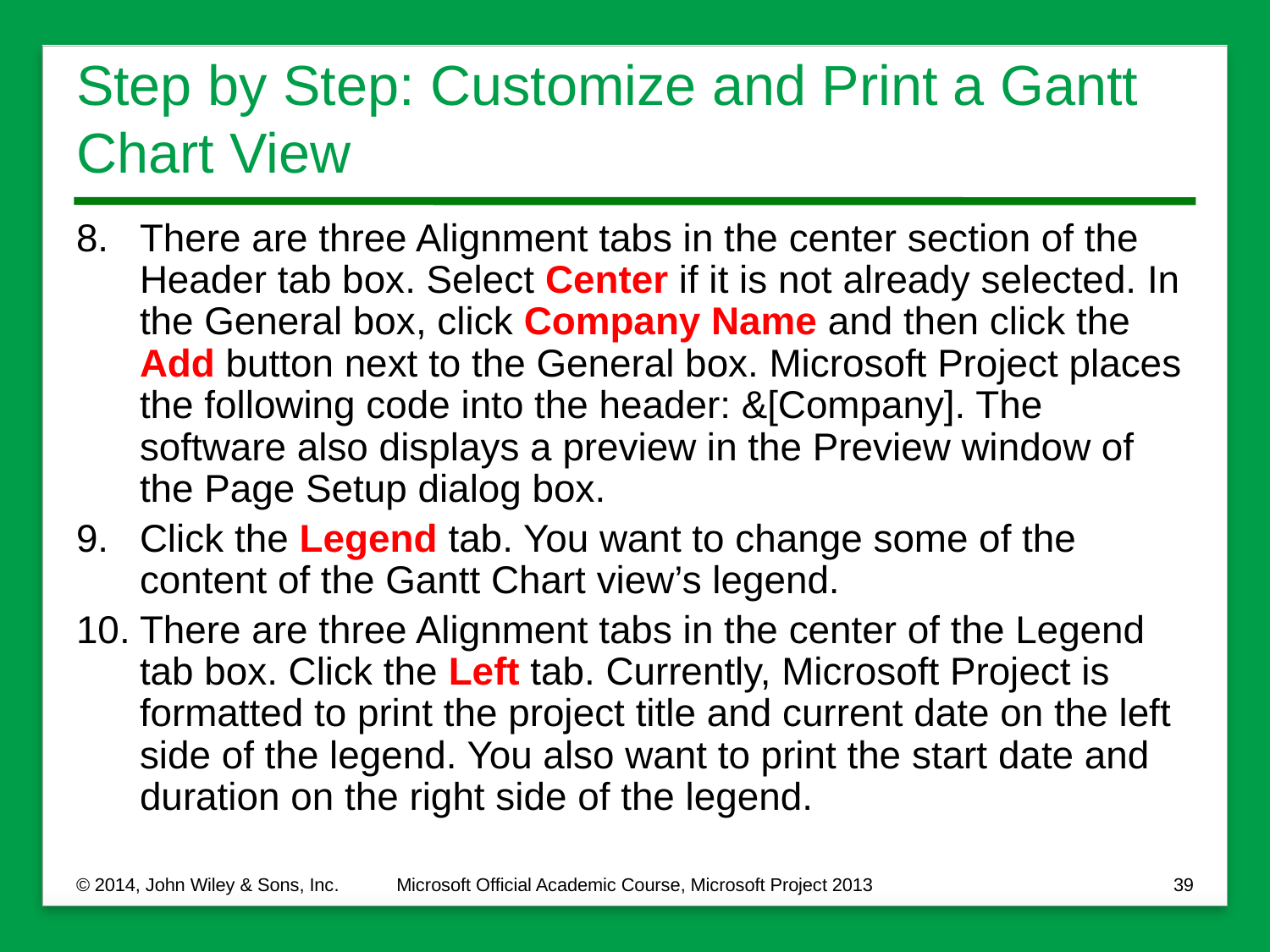

# Step by Step: Customize and Print a Gantt Chart View
8.	There are three Alignment tabs in the center section of the Header tab box. Select Center if it is not already selected. In the General box, click Company Name and then click the Add button next to the General box. Microsoft Project places the following code into the header: &[Company]. The software also displays a preview in the Preview window of the Page Setup dialog box.
9.	Click the Legend tab. You want to change some of the content of the Gantt Chart view’s legend.
10.	There are three Alignment tabs in the center of the Legend tab box. Click the Left tab. Currently, Microsoft Project is formatted to print the project title and current date on the left side of the legend. You also want to print the start date and duration on the right side of the legend.

© 2014, John Wiley & Sons, Inc.
Microsoft Official Academic Course, Microsoft Project 2013
39